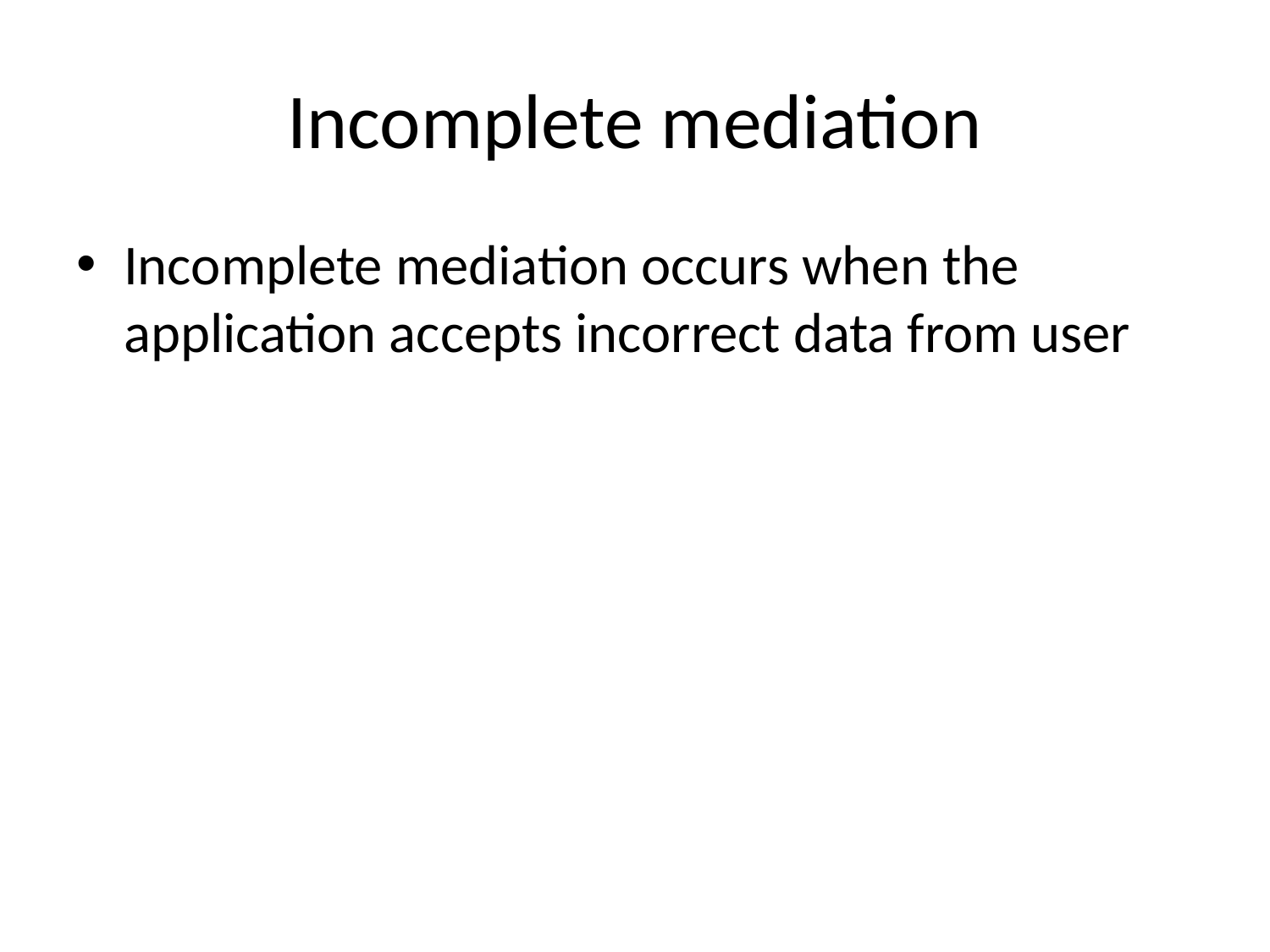

# Incomplete mediation
Incomplete mediation occurs when the application accepts incorrect data from user